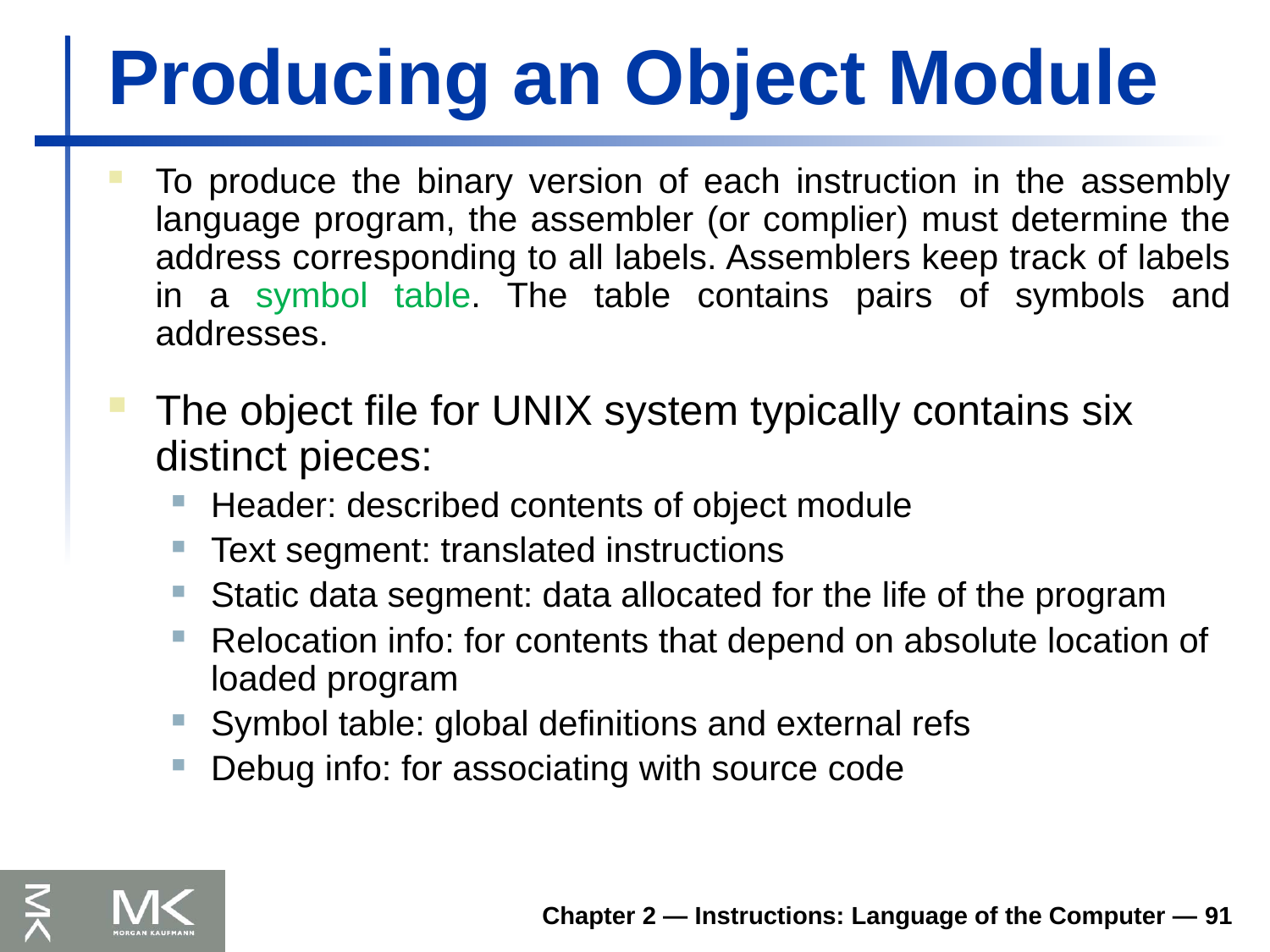

# Producing an Object Module
To produce the binary version of each instruction in the assembly language program, the assembler (or complier) must determine the address corresponding to all labels. Assemblers keep track of labels in a symbol table. The table contains pairs of symbols and addresses.

The object file for UNIX system typically contains six distinct pieces:
Header: described contents of object module
Text segment: translated instructions
Static data segment: data allocated for the life of the program
Relocation info: for contents that depend on absolute location of loaded program
Symbol table: global definitions and external refs
Debug info: for associating with source code
Chapter 2 — Instructions: Language of the Computer — 91